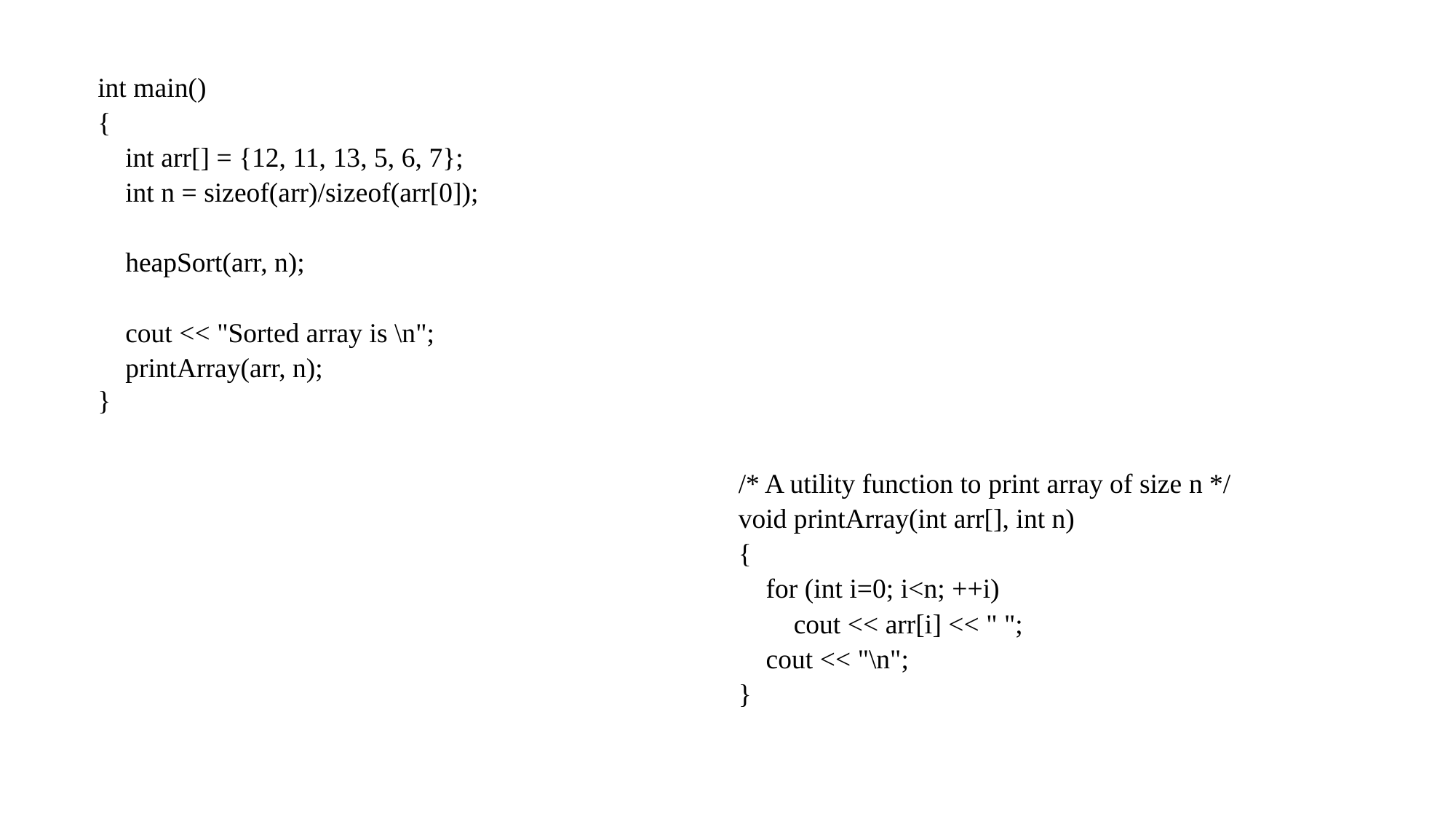

int main()
{
    int arr[] = {12, 11, 13, 5, 6, 7};
    int n = sizeof(arr)/sizeof(arr[0]);

    heapSort(arr, n);

    cout << "Sorted array is \n";
    printArray(arr, n);
}
/* A utility function to print array of size n */
void printArray(int arr[], int n)
{
    for (int i=0; i<n; ++i)
        cout << arr[i] << " ";
    cout << "\n";
}